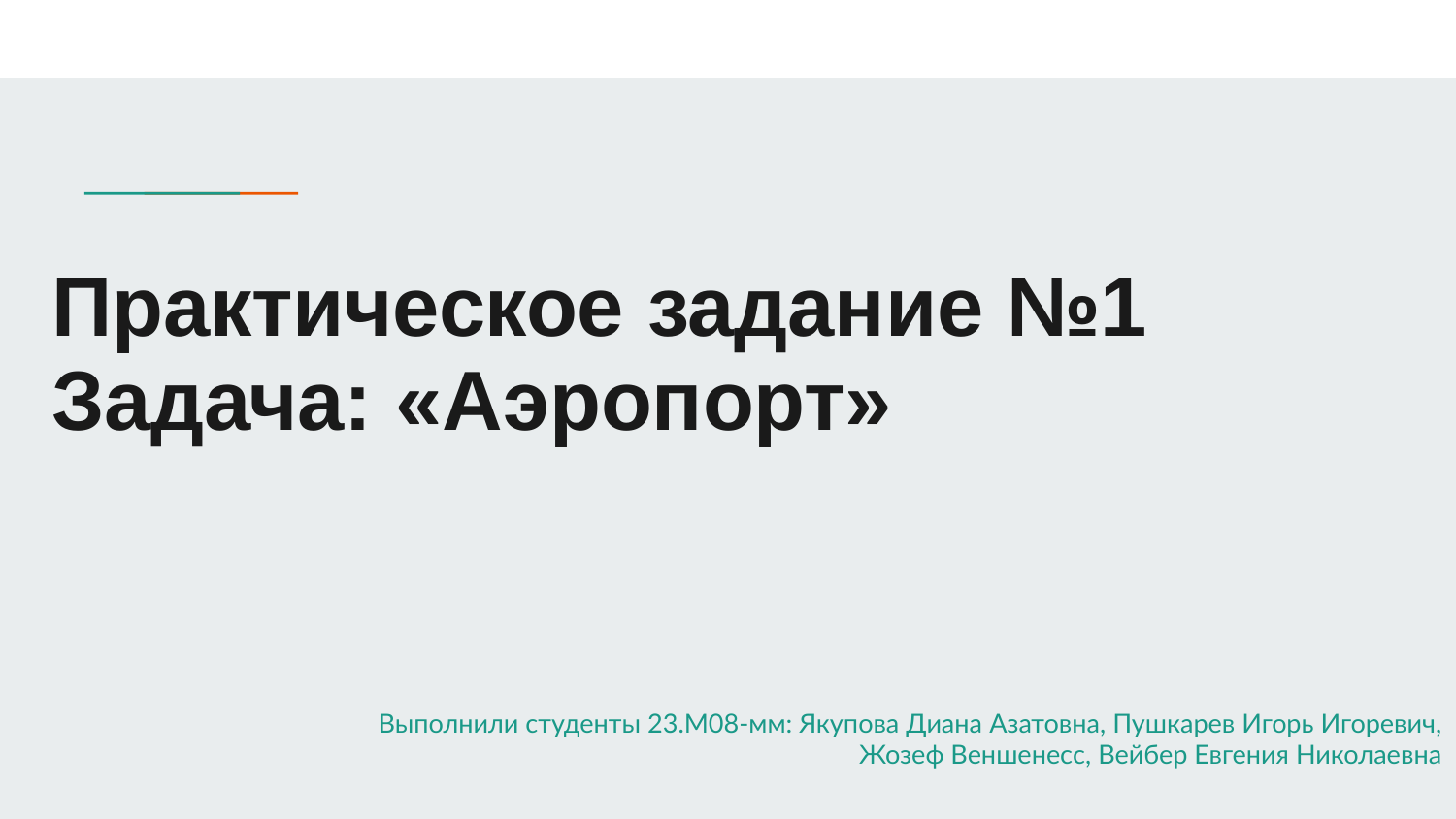

# Практическое задание №1
Задача: «Аэропорт»

Выполнили студенты 23.М08-мм: Якупова Диана Азатовна, Пушкарев Игорь Игоревич,
Жозеф Веншенесс, Вейбер Евгения Николаевна